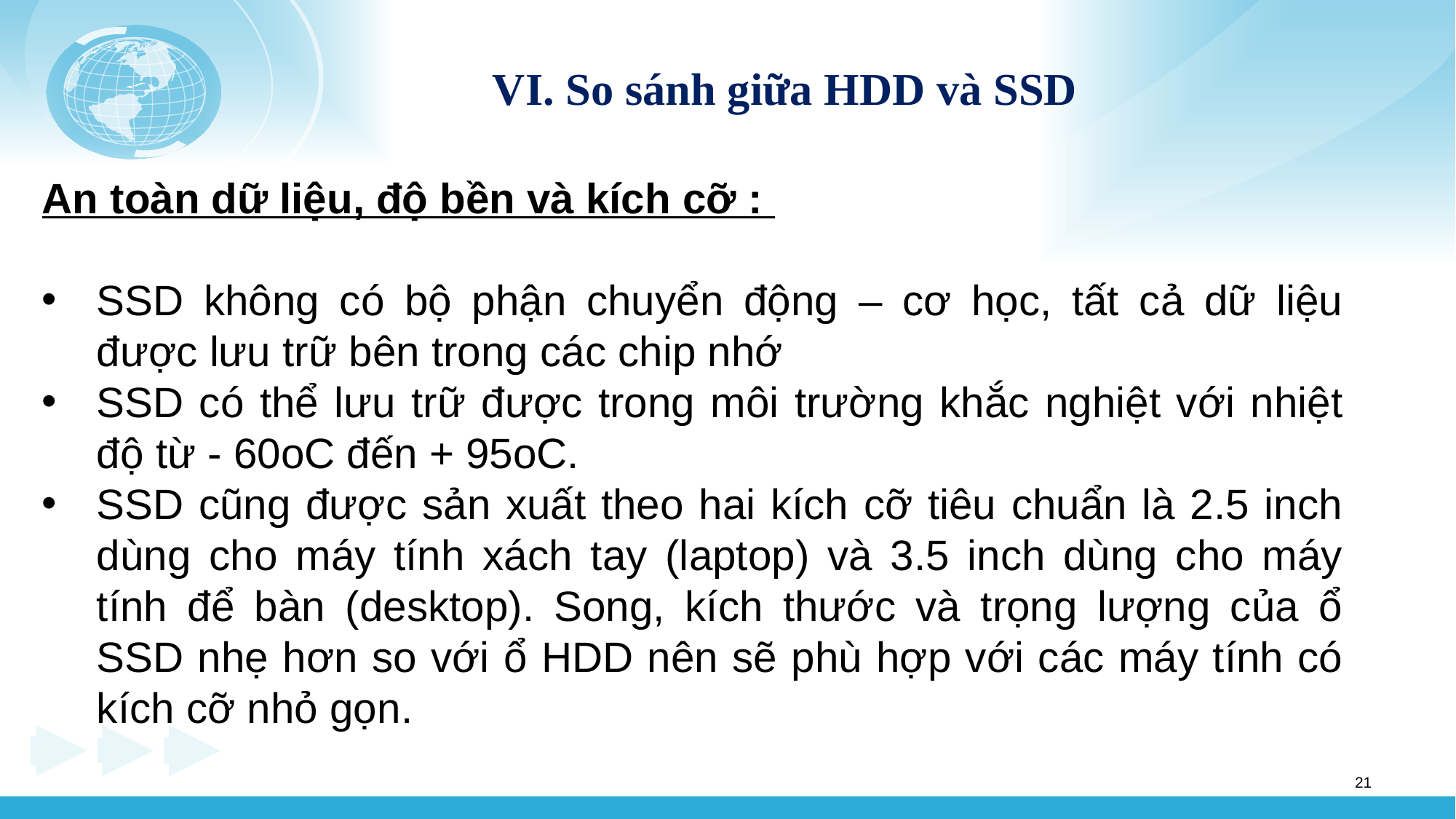

VI. So sánh giữa HDD và SSD
An toàn dữ liệu, độ bền và kích cỡ :

SSD không có bộ phận chuyển động – cơ học, tất cả dữ liệu được lưu trữ bên trong các chip nhớ
SSD có thể lưu trữ được trong môi trường khắc nghiệt với nhiệt độ từ - 60oC đến + 95oC.
SSD cũng được sản xuất theo hai kích cỡ tiêu chuẩn là 2.5 inch dùng cho máy tính xách tay (laptop) và 3.5 inch dùng cho máy tính để bàn (desktop). Song, kích thước và trọng lượng của ổ SSD nhẹ hơn so với ổ HDD nên sẽ phù hợp với các máy tính có kích cỡ nhỏ gọn.
21